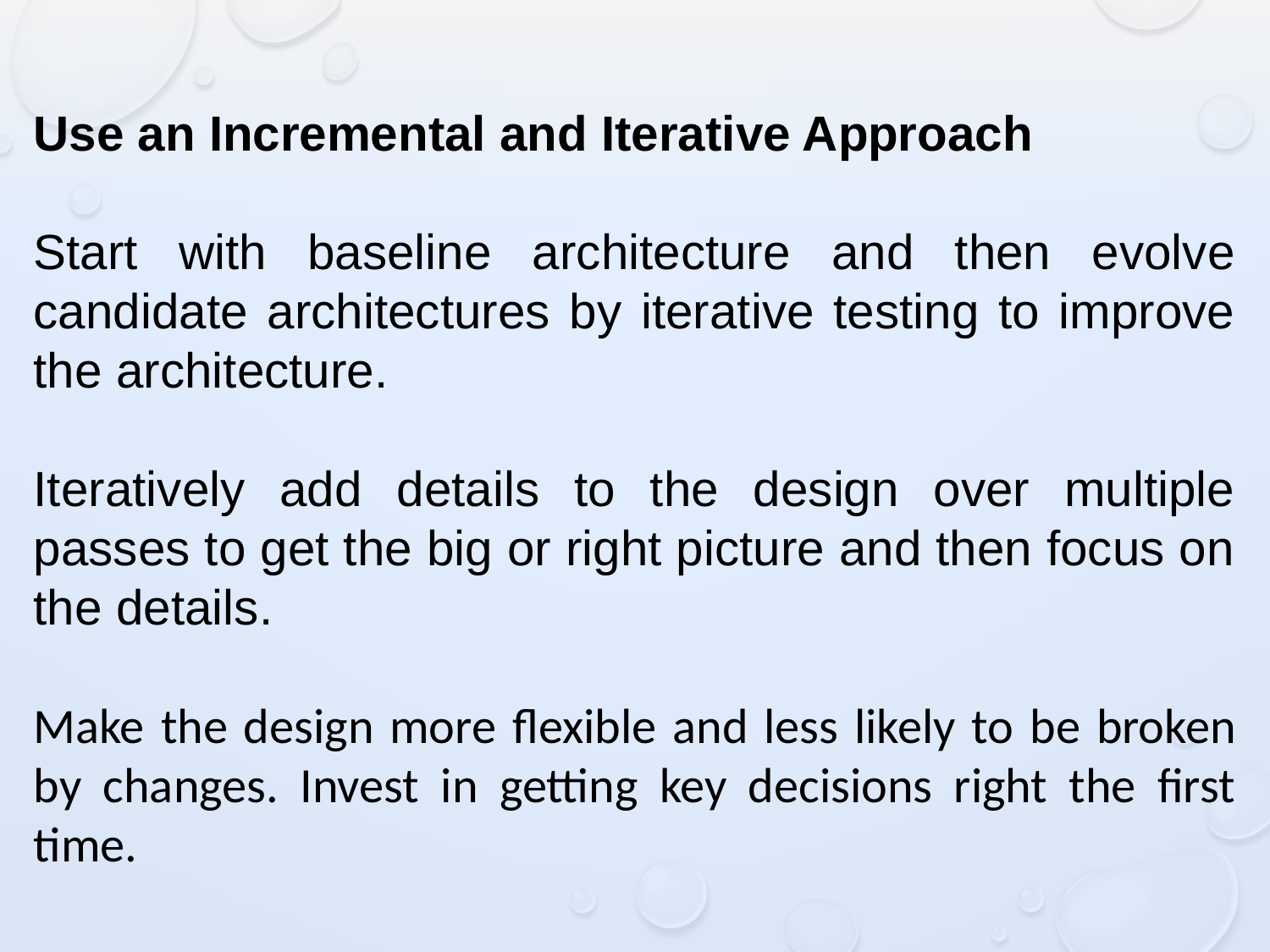

Use an Incremental and Iterative Approach

Start with baseline architecture and then evolve candidate architectures by iterative testing to improve the architecture.

Iteratively add details to the design over multiple passes to get the big or right picture and then focus on the details.

Make the design more flexible and less likely to be broken by changes. Invest in getting key decisions right the first time.